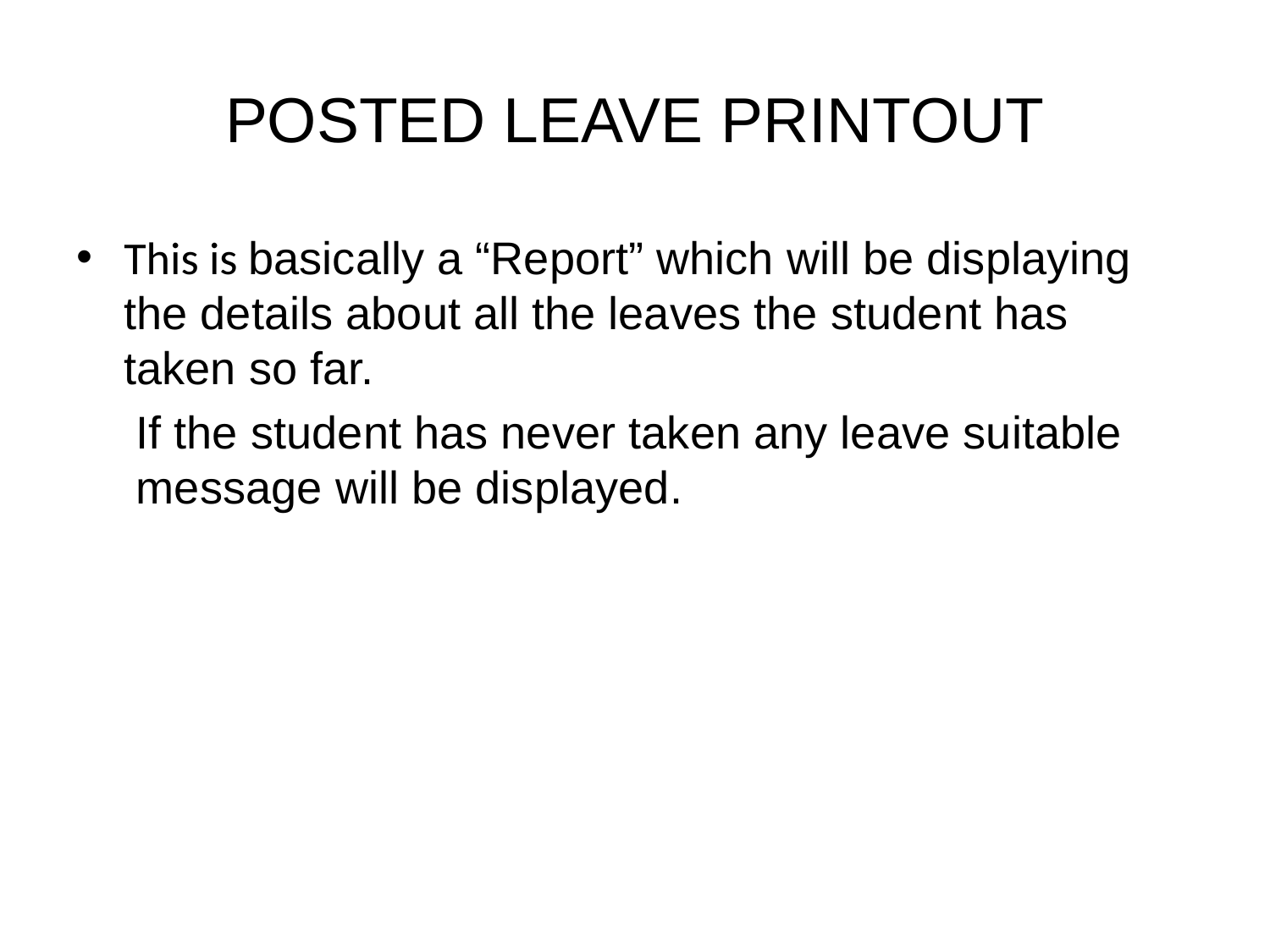

# POSTED LEAVE PRINTOUT
This is basically a “Report” which will be displaying the details about all the leaves the student has taken so far.
If the student has never taken any leave suitable message will be displayed.